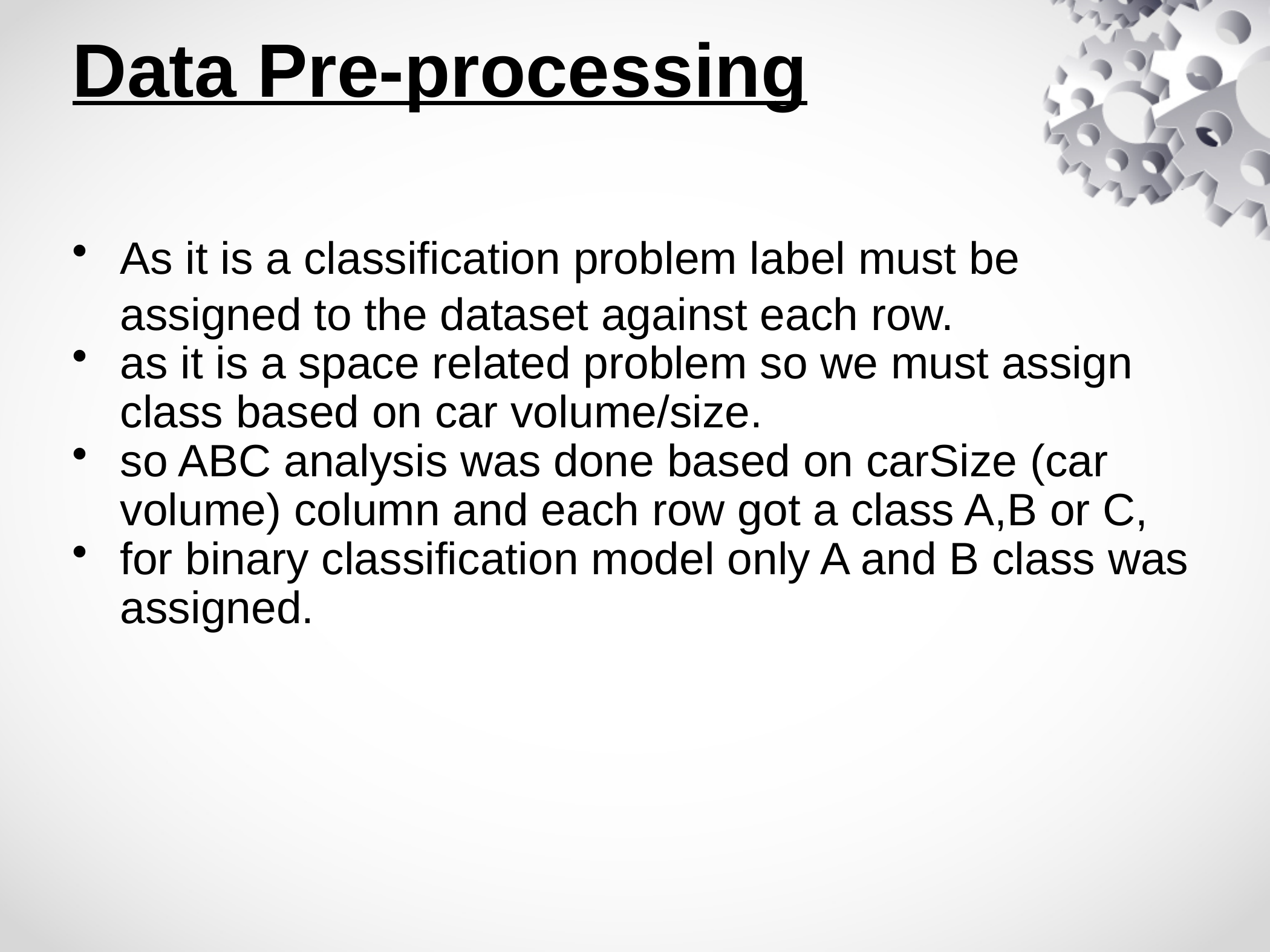

# Data Pre-processing
As it is a classification problem label must be assigned to the dataset against each row.
as it is a space related problem so we must assign class based on car volume/size.
so ABC analysis was done based on carSize (car volume) column and each row got a class A,B or C,
for binary classification model only A and B class was assigned.